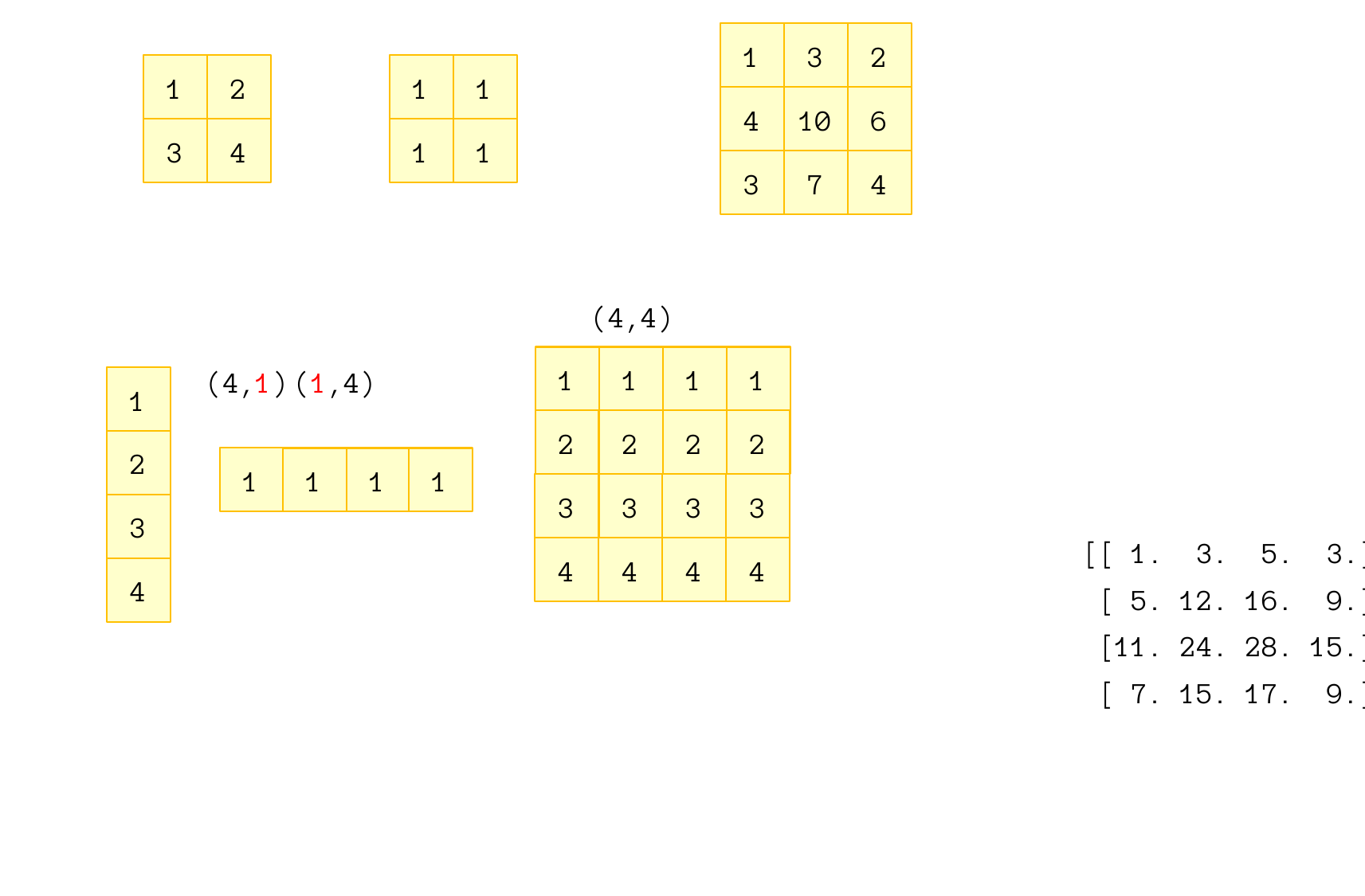

1
3
2
1
2
1
1
4
10
6
3
4
1
1
3
7
4
(4,4)
(4,1)
(1,4)
1
1
1
1
1
2
2
2
2
2
1
1
1
1
3
3
3
3
3
[[ 1.  3.  5.  3.]
 [ 5. 12. 16.  9.]
 [11. 24. 28. 15.]
 [ 7. 15. 17.  9.]]
4
4
4
4
4